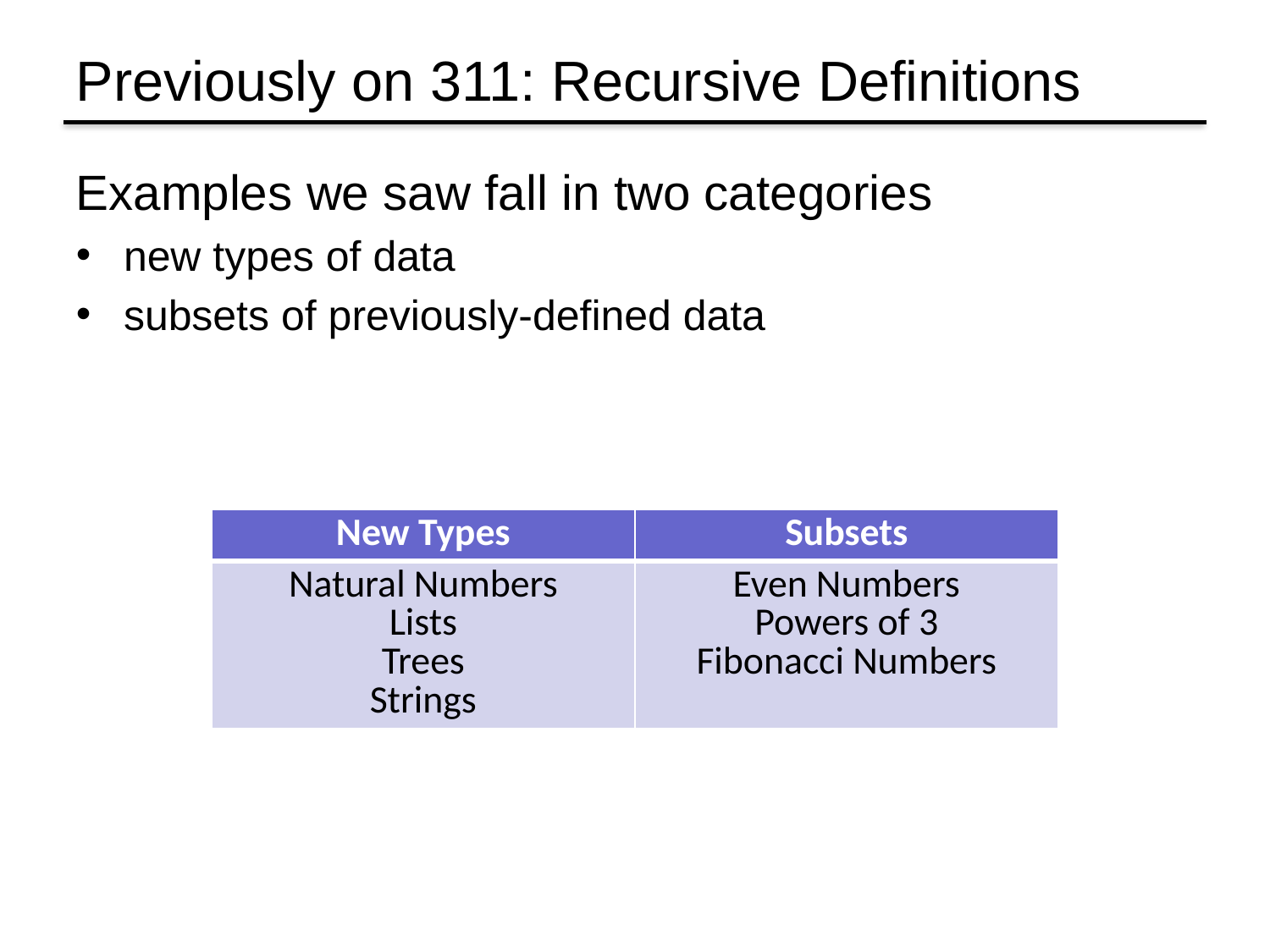

# Previously on 311: Recursive Definitions
Examples we saw fall in two categories
new types of data
subsets of previously-defined data

| New Types | Subsets |
| --- | --- |
| Natural Numbers Lists Trees Strings | Even Numbers Powers of 3 Fibonacci Numbers |